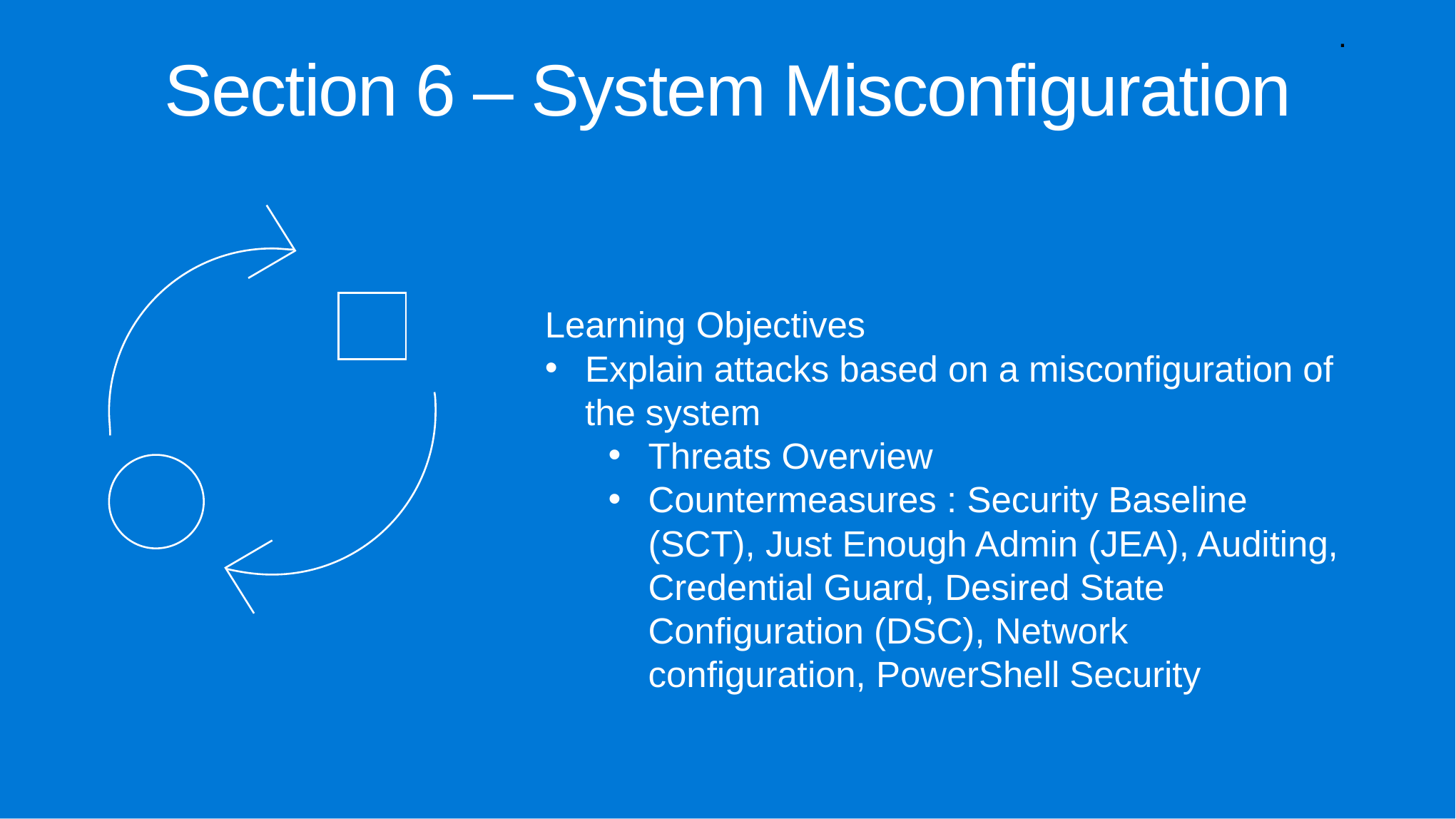

.
Section 6 – System Misconfiguration

Learning Objectives
Explain attacks based on a misconfiguration of the system
Threats Overview
Countermeasures : Security Baseline (SCT), Just Enough Admin (JEA), Auditing, Credential Guard, Desired State Configuration (DSC), Network configuration, PowerShell Security